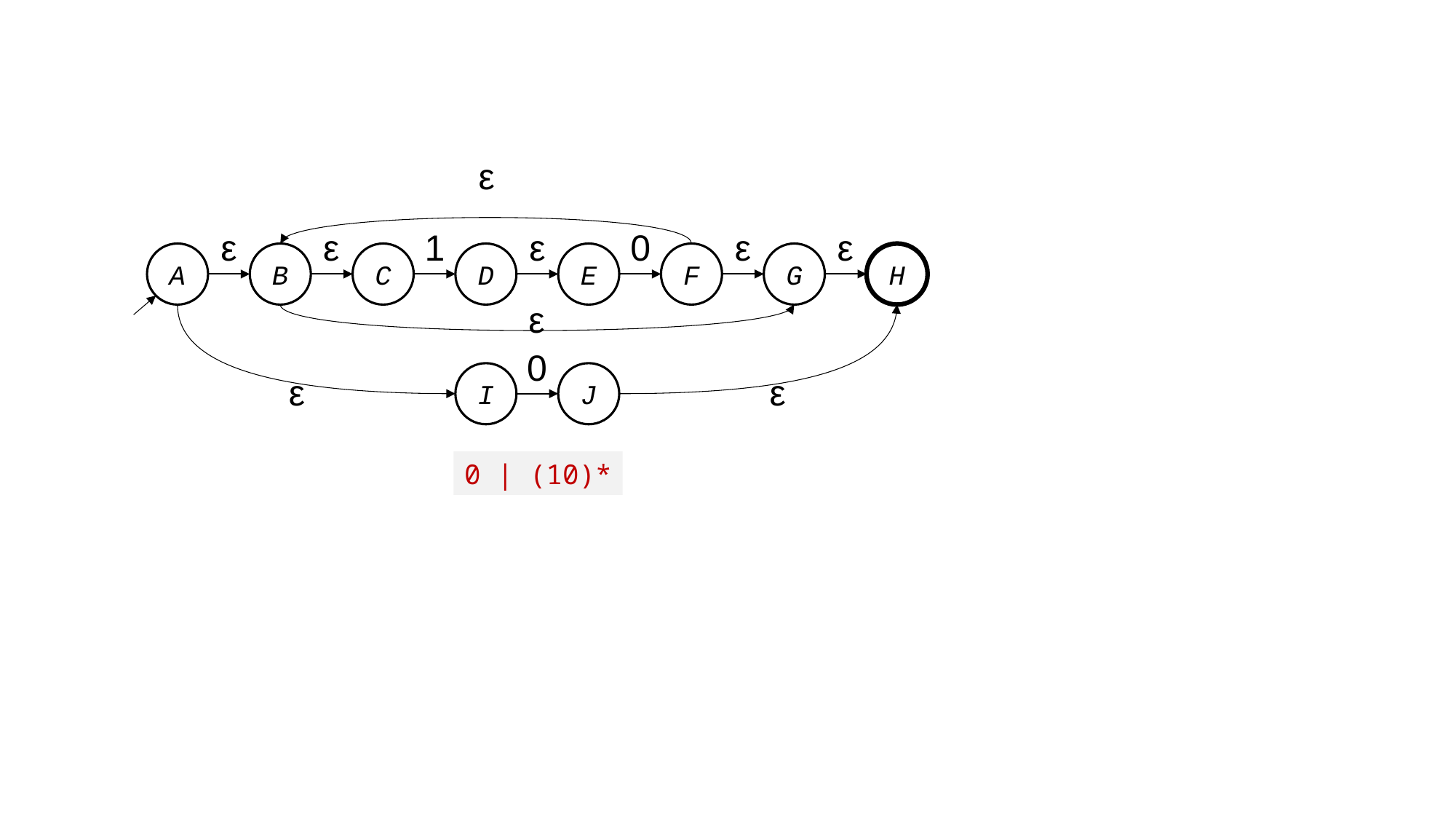

ε
ε
ε
1
ε
0
ε
ε
A
B
C
D
E
F
G
H
ε
0
I
J
ε
ε
0 | (10)*